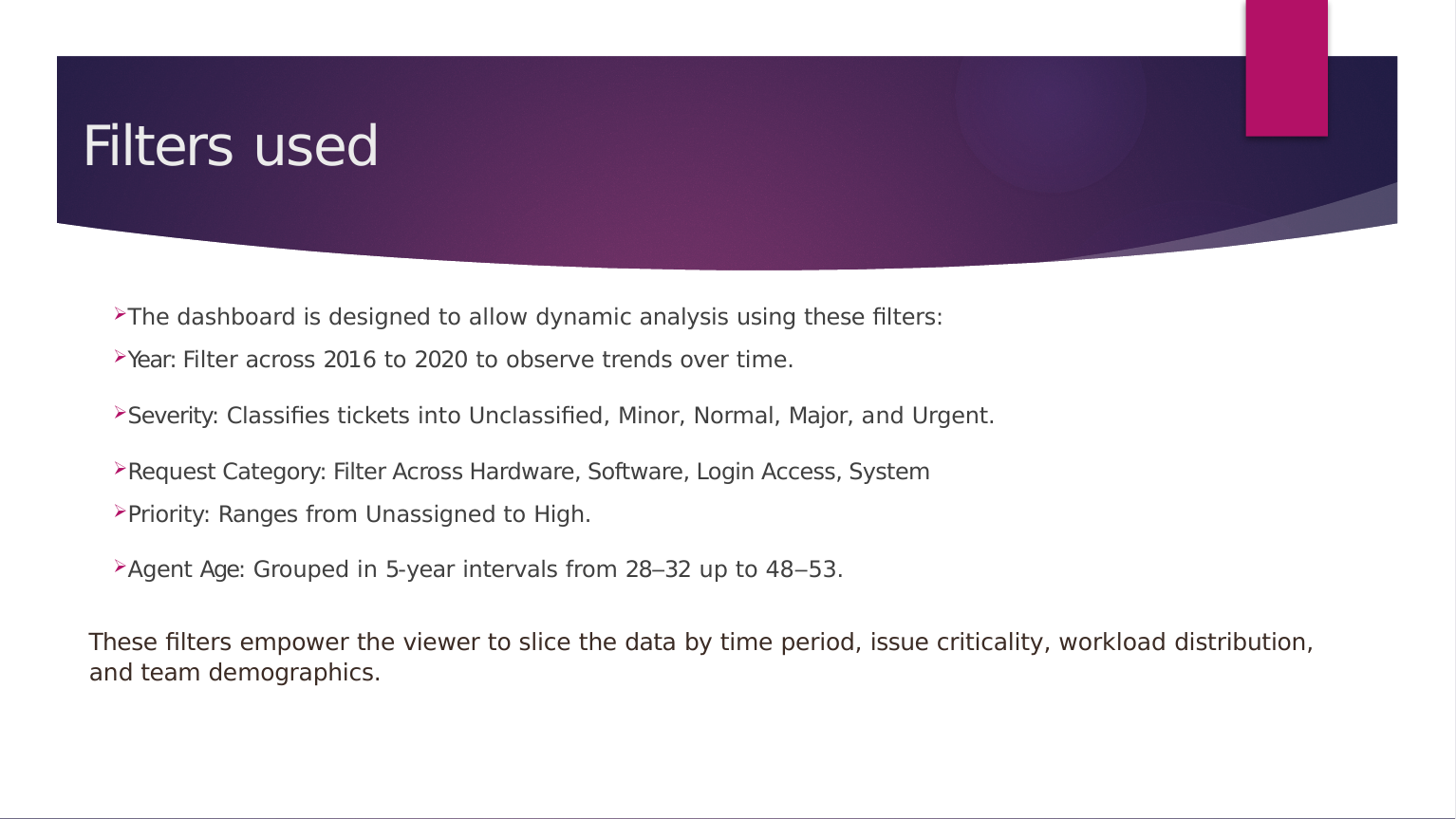

# Filters used
The dashboard is designed to allow dynamic analysis using these filters:
Year: Filter across 2016 to 2020 to observe trends over time.
Severity: Classifies tickets into Unclassified, Minor, Normal, Major, and Urgent.
Request Category: Filter Across Hardware, Software, Login Access, System
Priority: Ranges from Unassigned to High.
Agent Age: Grouped in 5-year intervals from 28‒32 up to 48‒53.
These filters empower the viewer to slice the data by time period, issue criticality, workload distribution, and team demographics.